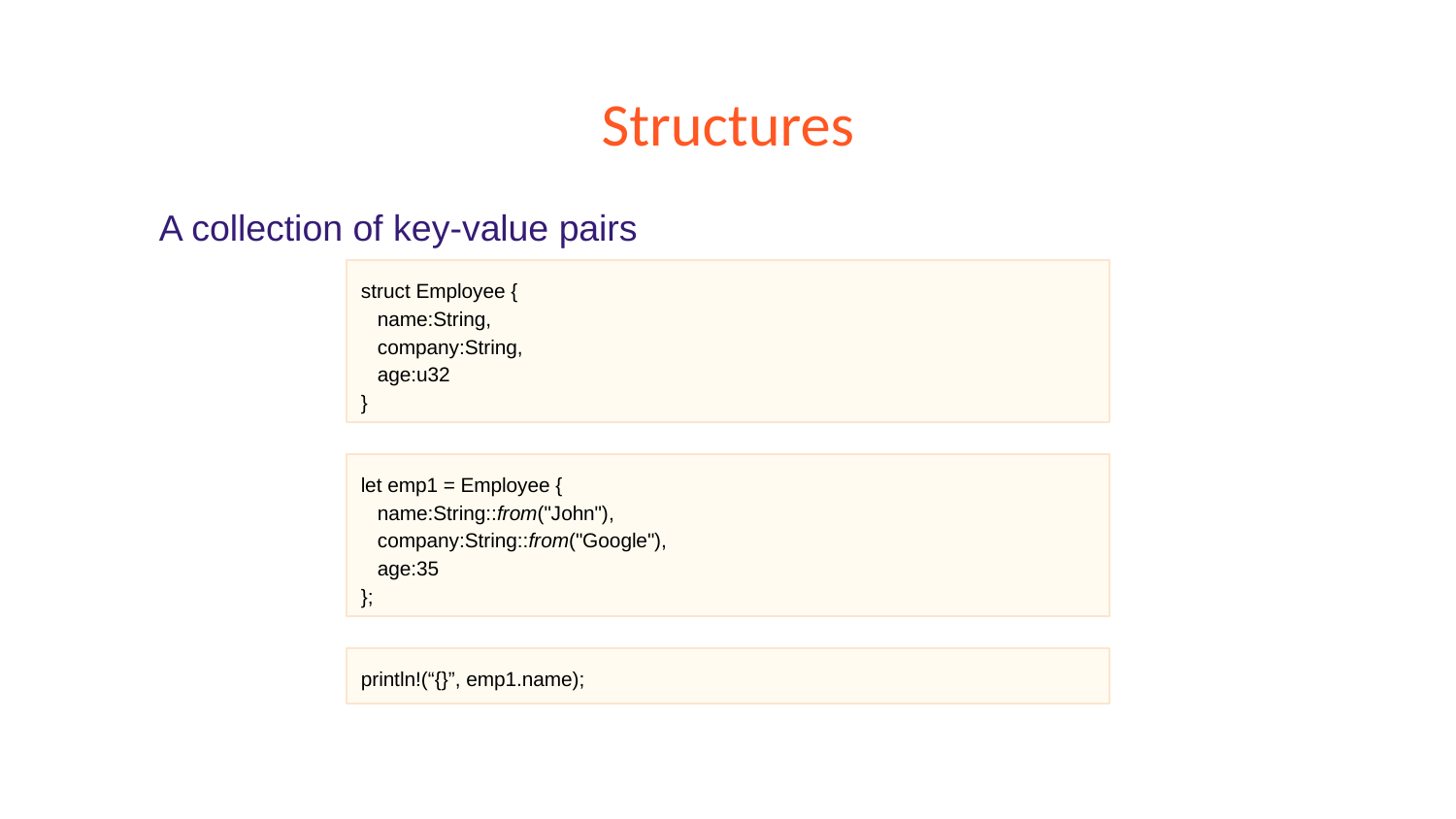

# Structures
A collection of key-value pairs

struct Employee {
   name:String,
   company:String,
   age:u32
}

let emp1 = Employee {
   name:String::from("John"),
   company:String::from("Google"),
   age:35
};

println!(“{}”, emp1.name);